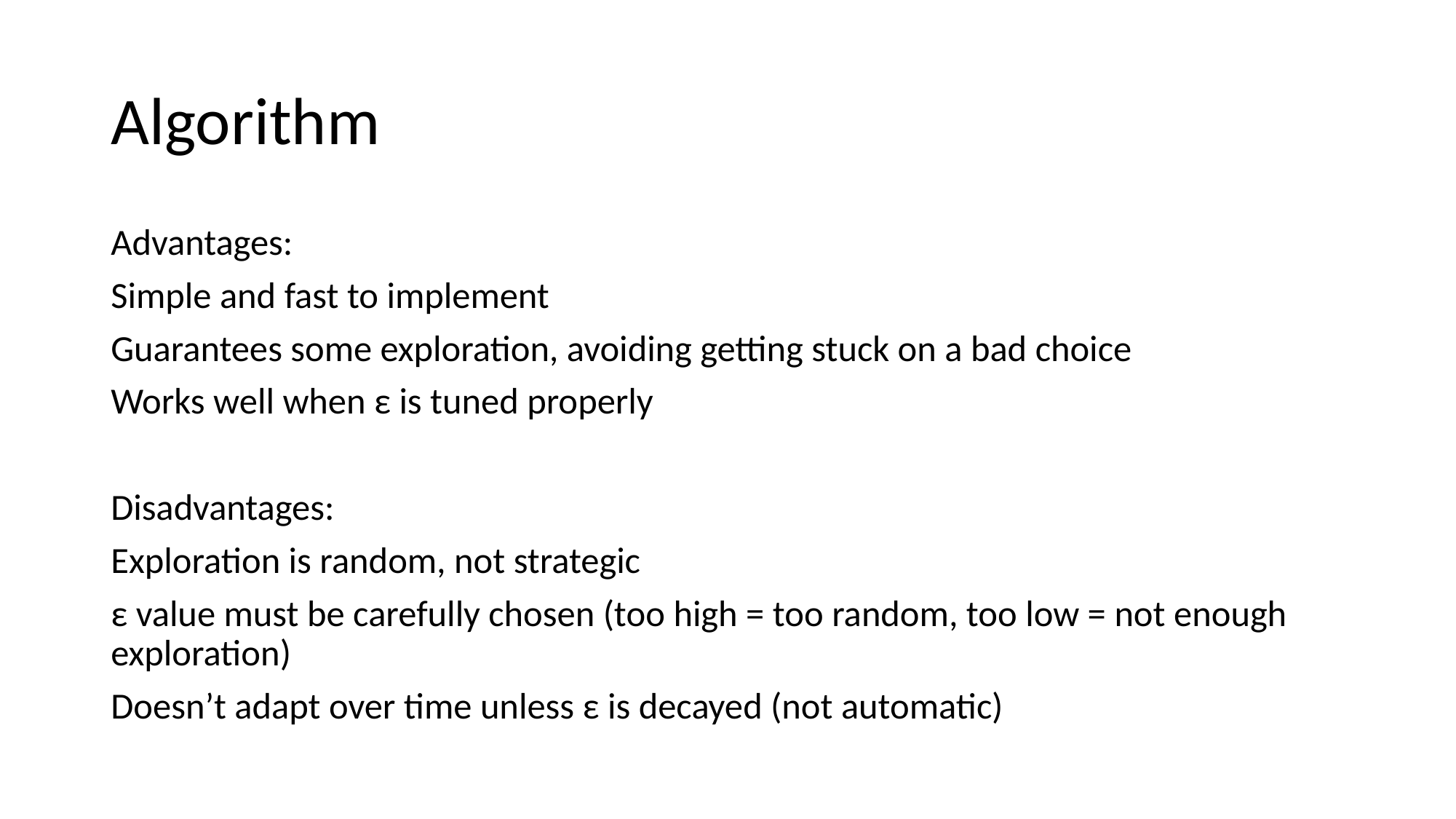

# Algorithm
Advantages:
Simple and fast to implement
Guarantees some exploration, avoiding getting stuck on a bad choice
Works well when ε is tuned properly

Disadvantages:
Exploration is random, not strategic
ε value must be carefully chosen (too high = too random, too low = not enough exploration)
Doesn’t adapt over time unless ε is decayed (not automatic)